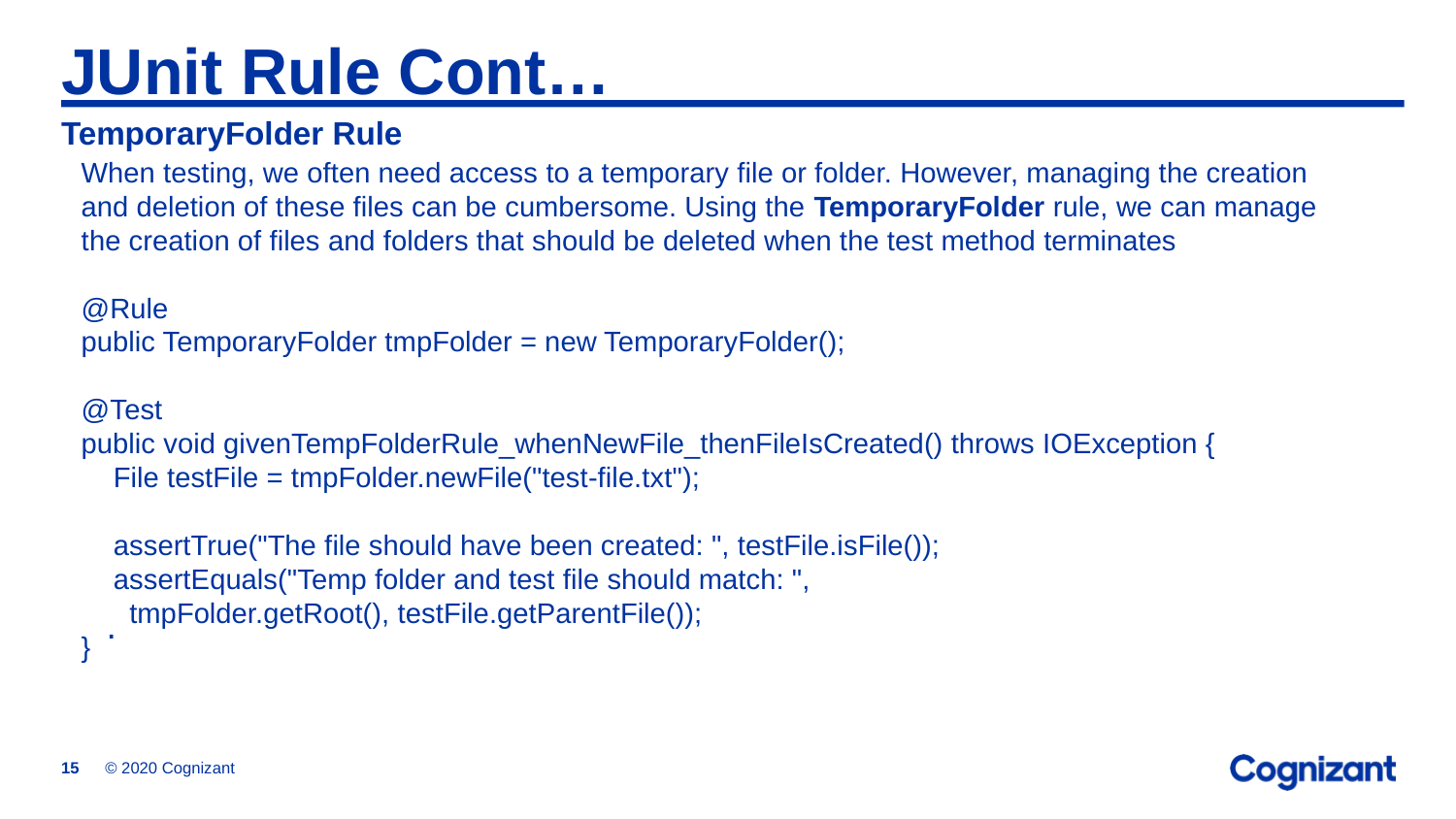

# JUnit Rule Cont…

TemporaryFolder Rule
When testing, we often need access to a temporary file or folder. However, managing the creation and deletion of these files can be cumbersome. Using the TemporaryFolder rule, we can manage the creation of files and folders that should be deleted when the test method terminates

@Rule
public TemporaryFolder tmpFolder = new TemporaryFolder();

@Test
public void givenTempFolderRule_whenNewFile_thenFileIsCreated() throws IOException {
    File testFile = tmpFolder.newFile("test-file.txt");

    assertTrue("The file should have been created: ", testFile.isFile());
    assertEquals("Temp folder and test file should match: ",
      tmpFolder.getRoot(), testFile.getParentFile());
}
.

© 2020 Cognizant
15